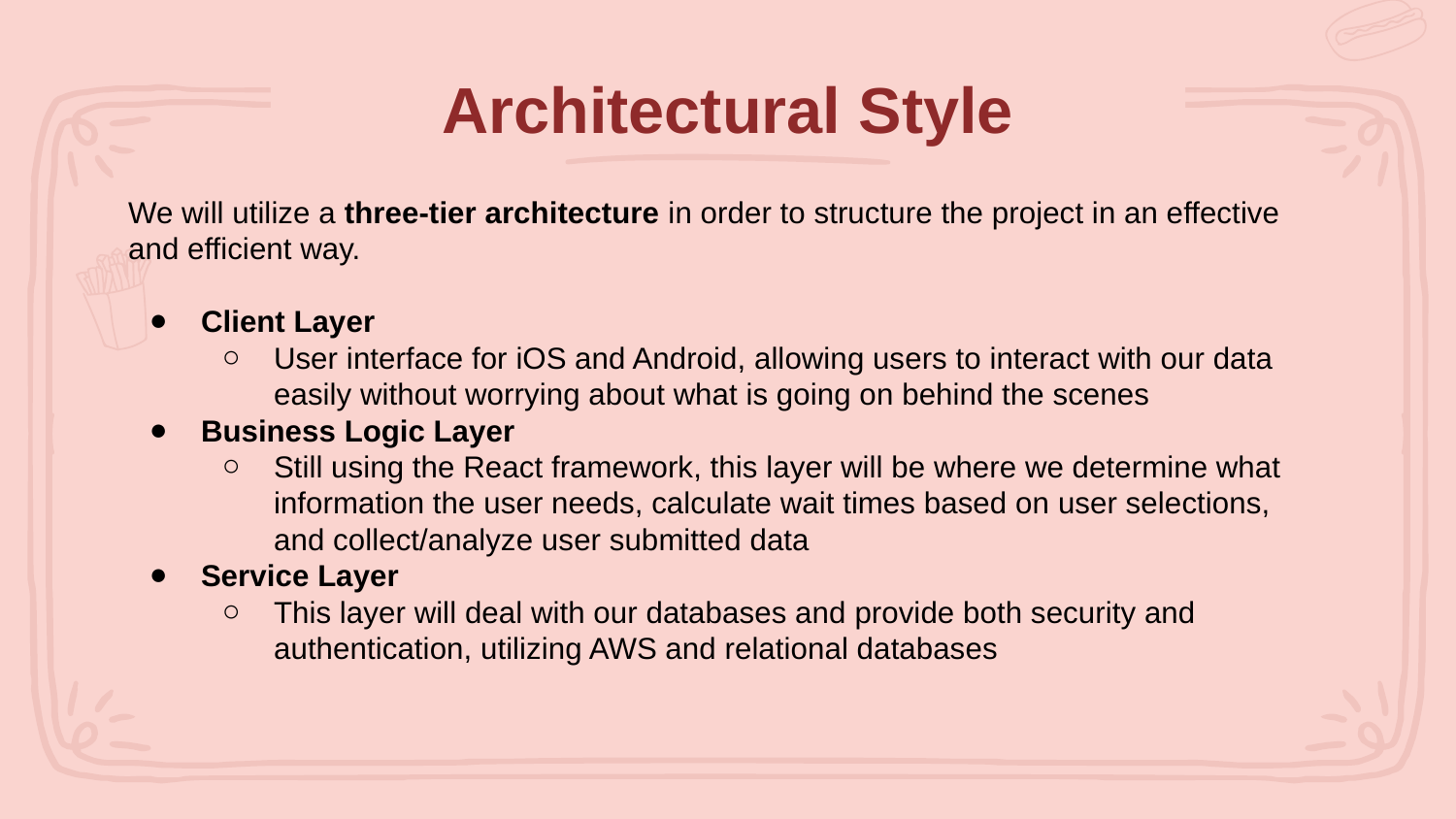

# Architectural Style
We will utilize a three-tier architecture in order to structure the project in an effective and efficient way.

Client Layer
User interface for iOS and Android, allowing users to interact with our data easily without worrying about what is going on behind the scenes
Business Logic Layer
Still using the React framework, this layer will be where we determine what information the user needs, calculate wait times based on user selections, and collect/analyze user submitted data
Service Layer
This layer will deal with our databases and provide both security and authentication, utilizing AWS and relational databases